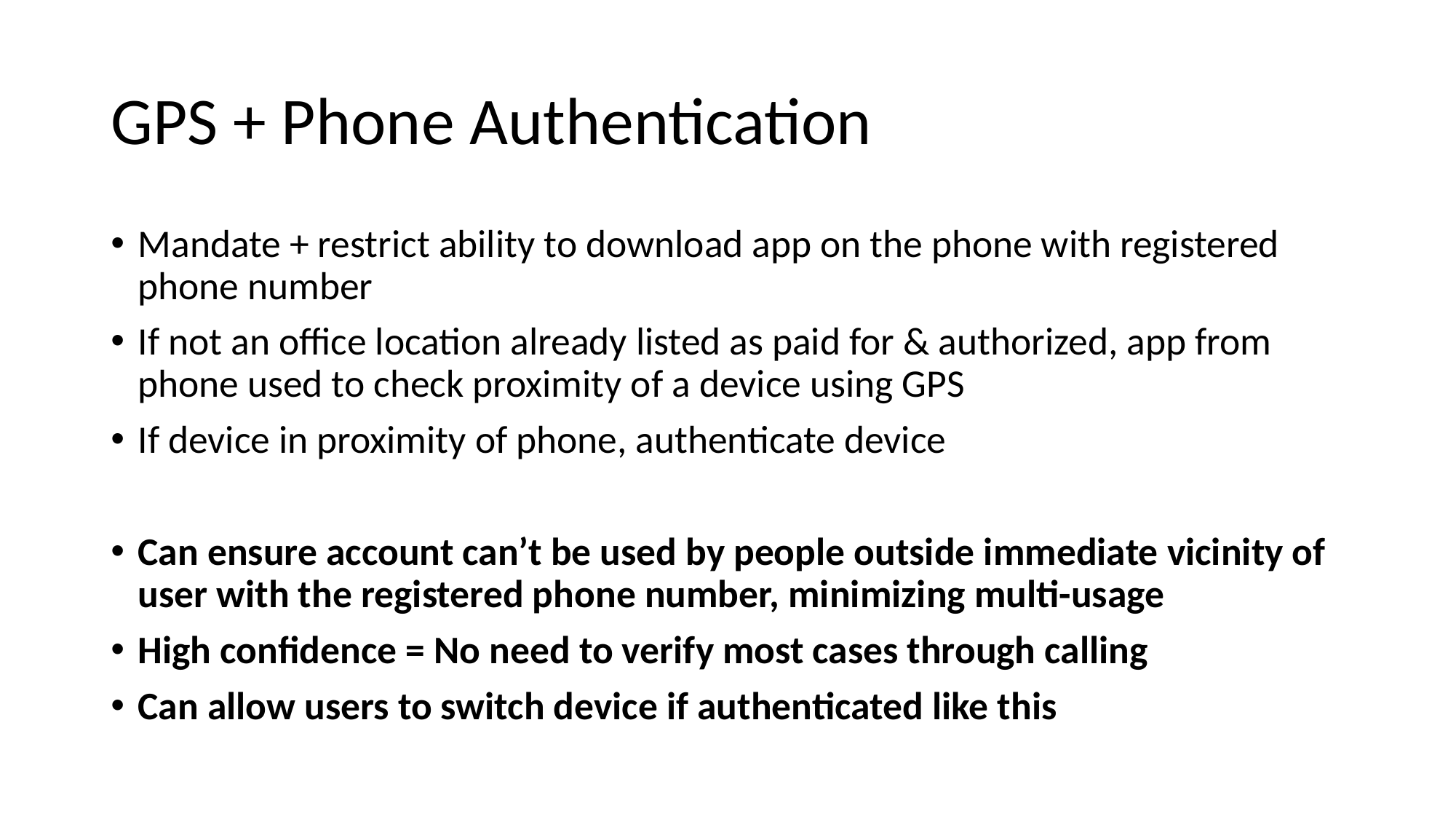

# GPS + Phone Authentication
Mandate + restrict ability to download app on the phone with registered phone number
If not an office location already listed as paid for & authorized, app from phone used to check proximity of a device using GPS
If device in proximity of phone, authenticate device

Can ensure account can’t be used by people outside immediate vicinity of user with the registered phone number, minimizing multi-usage
High confidence = No need to verify most cases through calling
Can allow users to switch device if authenticated like this